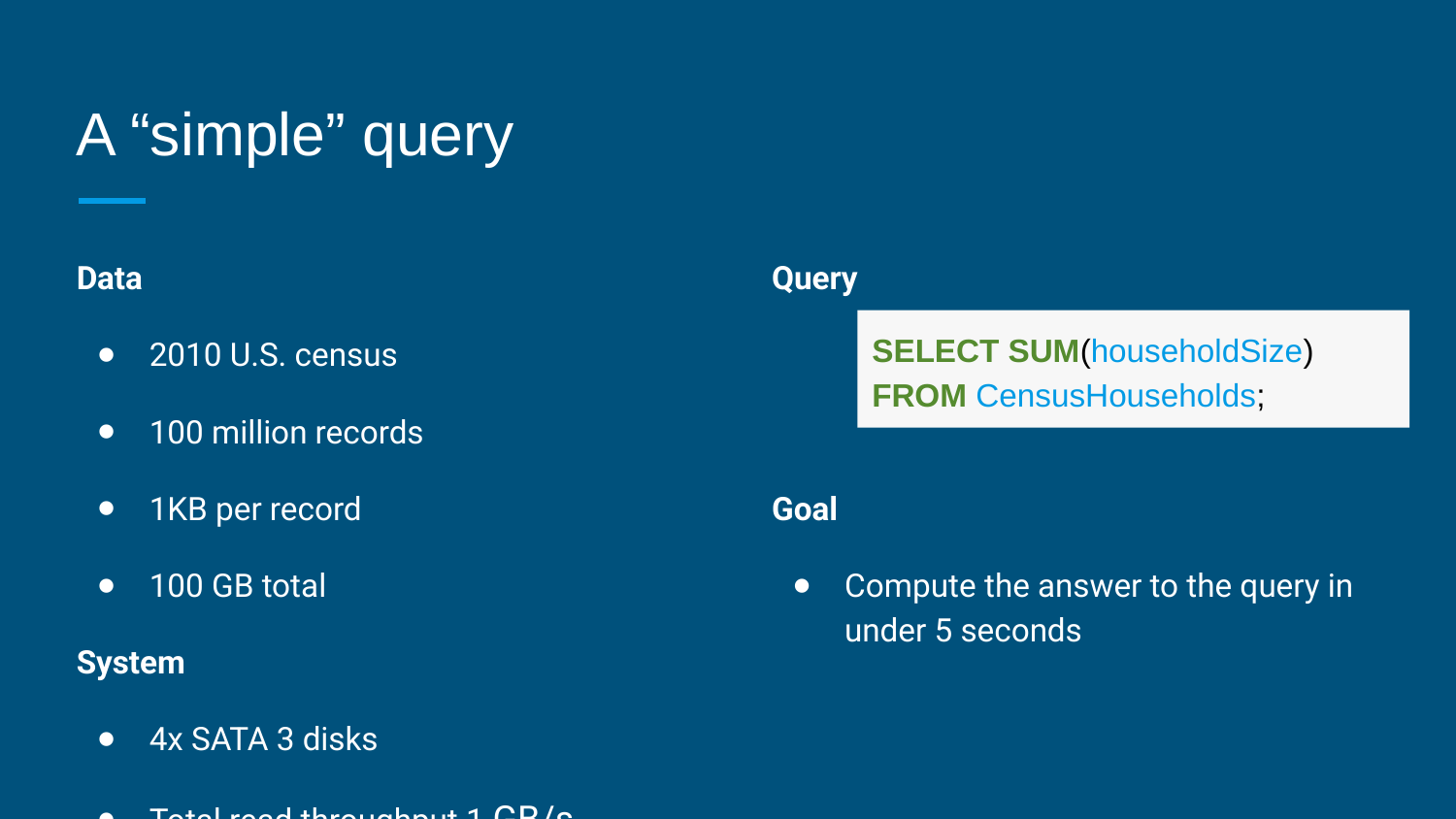

# A “simple” query
Data
2010 U.S. census
100 million records
1KB per record
100 GB total
System
4x SATA 3 disks
Total read throughput 1 GB/s
Query

Goal
Compute the answer to the query in under 5 seconds
SELECT SUM(householdSize)
FROM CensusHouseholds;